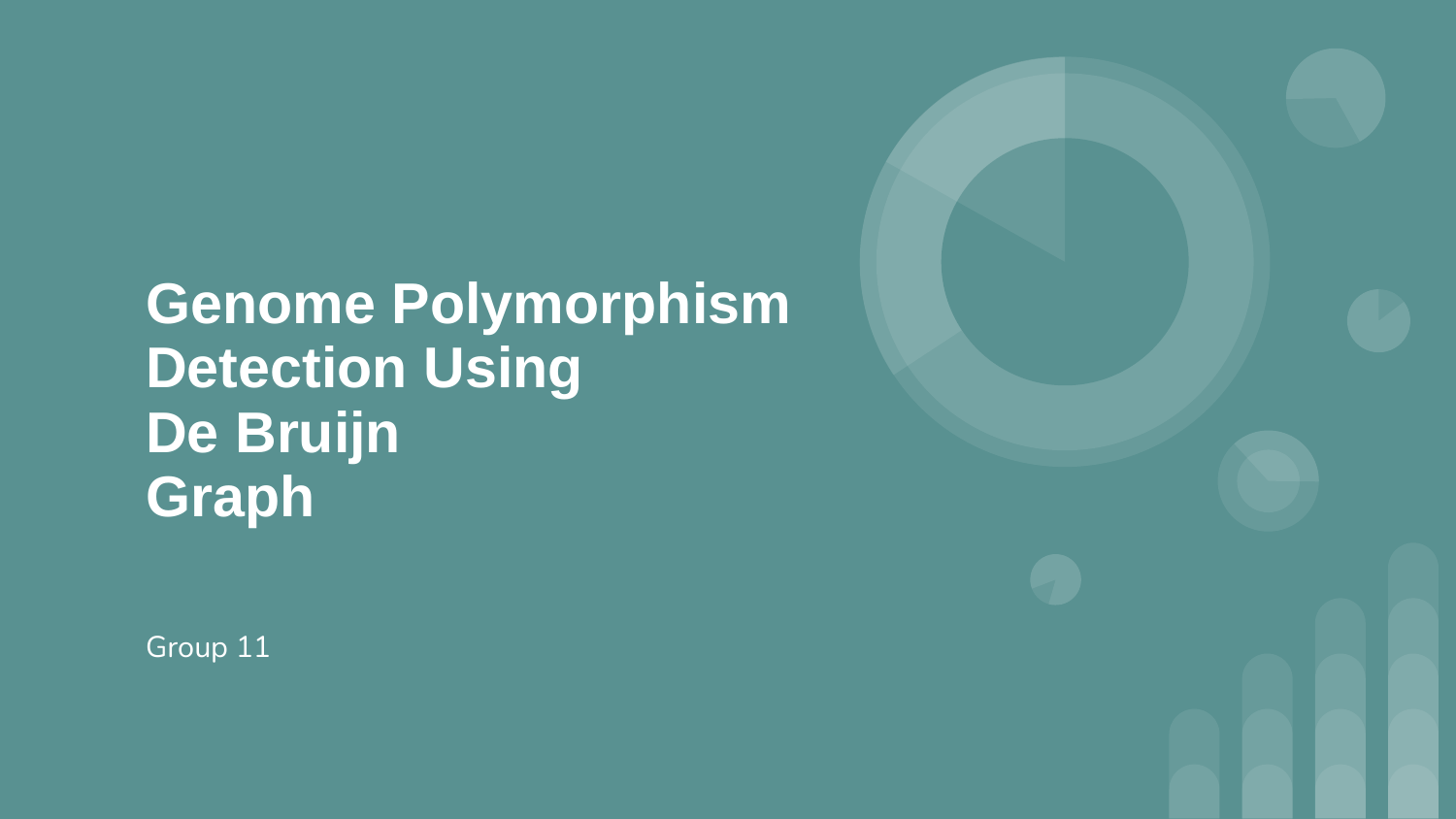

# Genome Polymorphism Detection Using
De Bruijn
Graph

Group 11